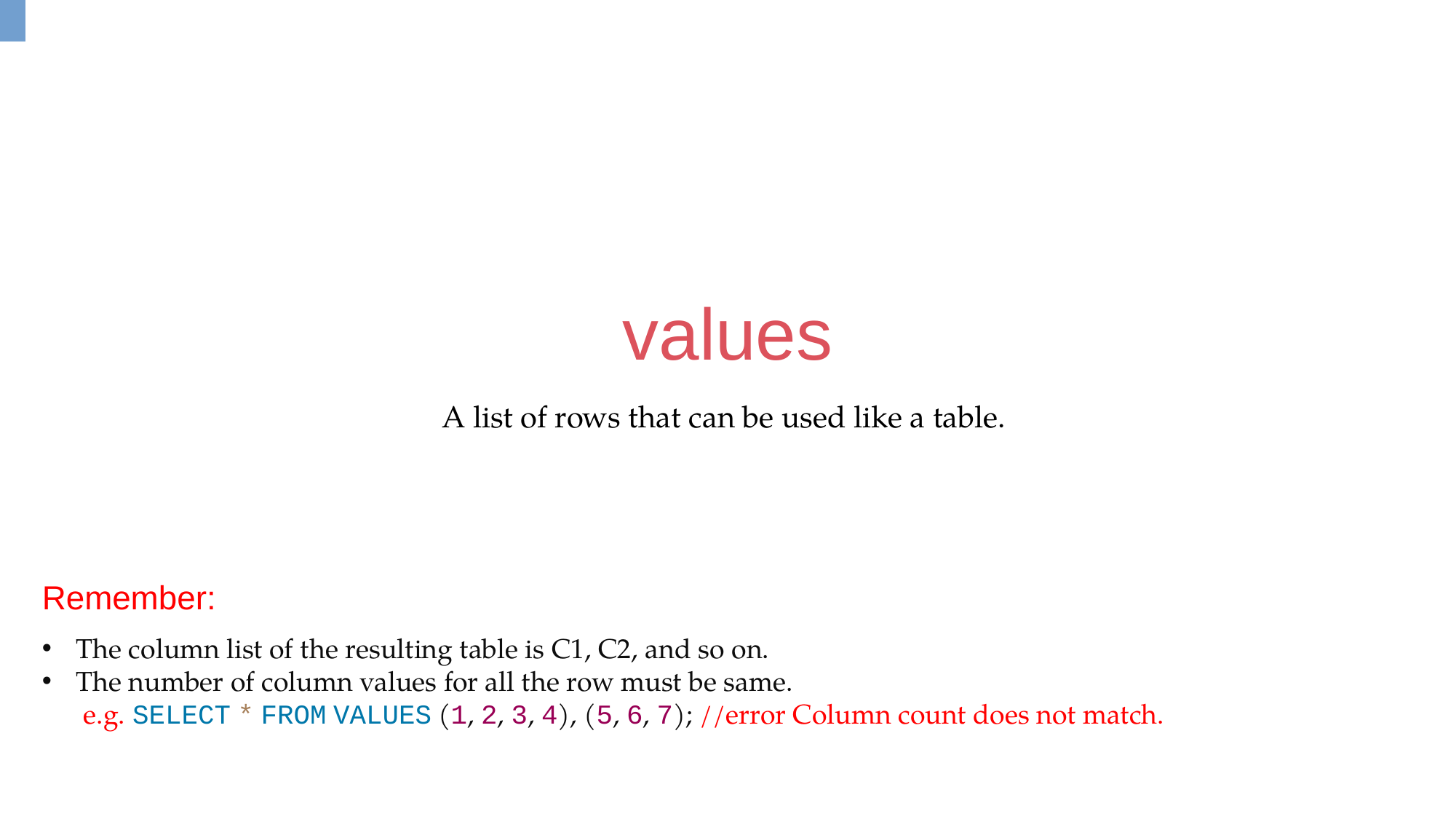

values
A list of rows that can be used like a table.
Remember:

The column list of the resulting table is C1, C2, and so on.
The number of column values for all the row must be same.
      e.g. SELECT * FROM VALUES (1, 2, 3, 4), (5, 6, 7); //error Column count does not match.